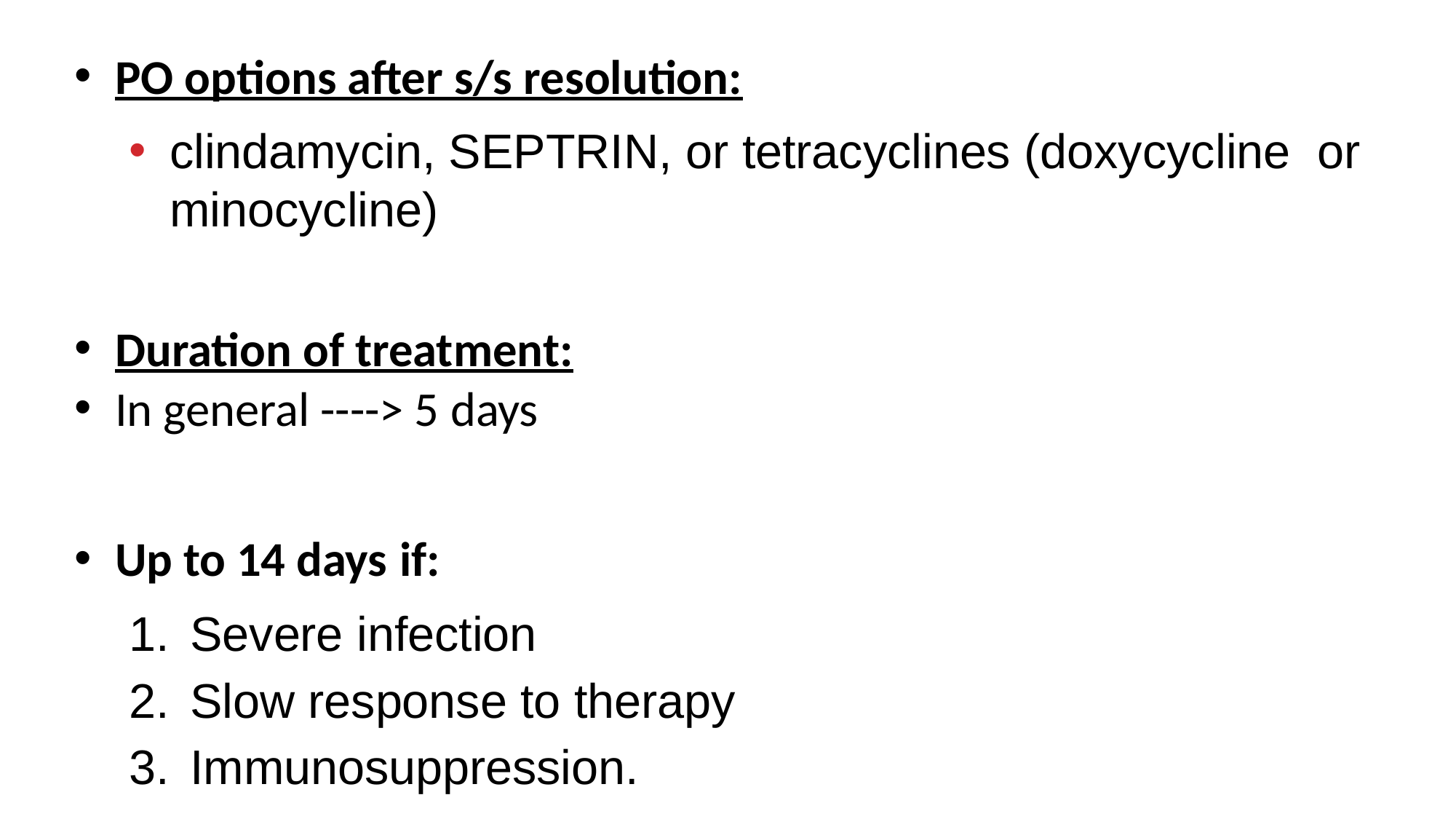

PO options after s/s resolution:
clindamycin, SEPTRIN, or tetracyclines (doxycycline  or minocycline)

Duration of treatment:
In general ----> 5 days

Up to 14 days if:
Severe infection
Slow response to therapy
Immunosuppression.